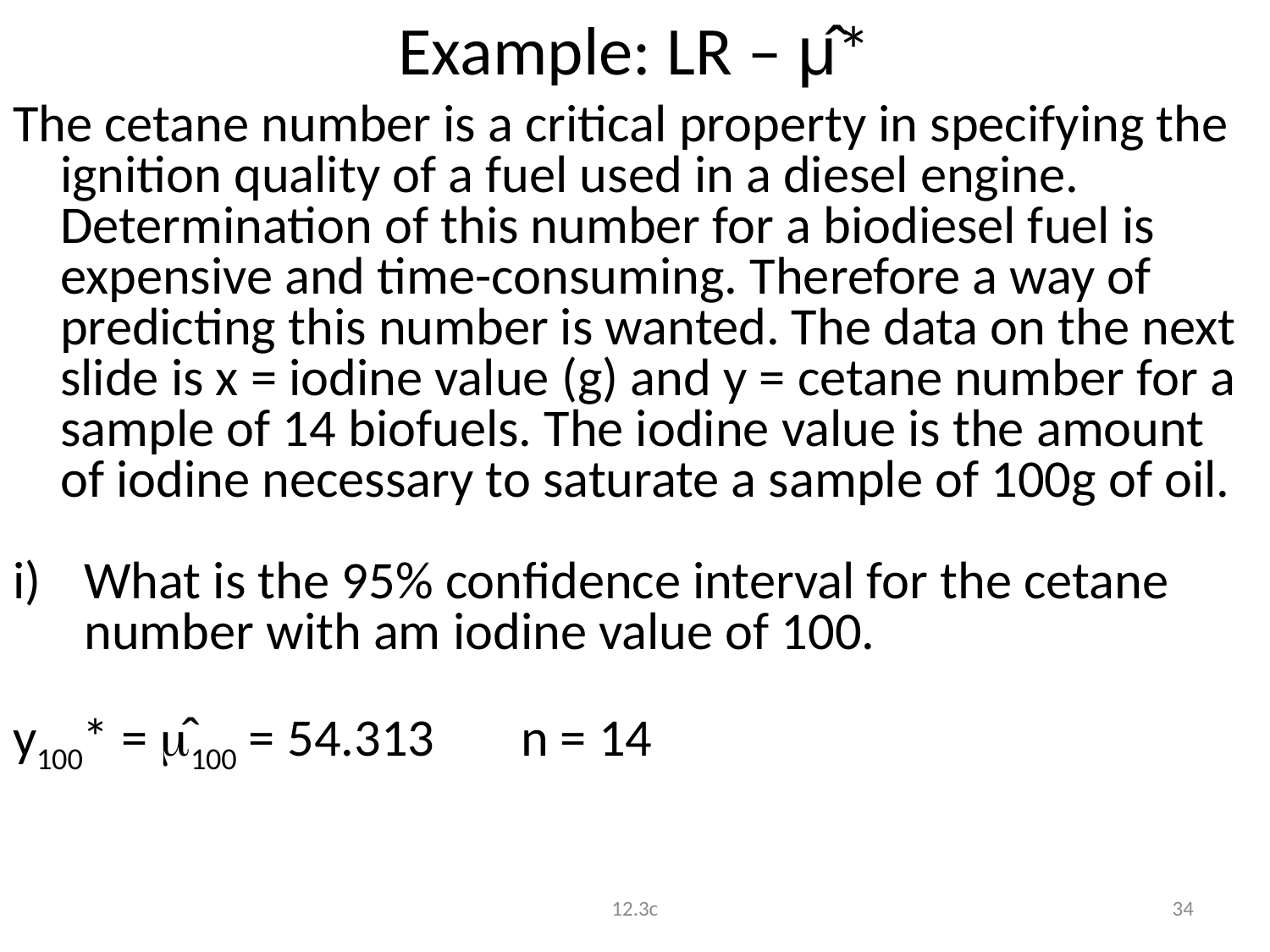

# Example: LR – μ̂*
The cetane number is a critical property in specifying the ignition quality of a fuel used in a diesel engine. Determination of this number for a biodiesel fuel is expensive and time-consuming. Therefore a way of predicting this number is wanted. The data on the next slide is x = iodine value (g) and y = cetane number for a sample of 14 biofuels. The iodine value is the amount of iodine necessary to saturate a sample of 100g of oil.

What is the 95% confidence interval for the cetane number with am iodine value of 100.

y100* = μ̂100 = 54.313	n = 14
12.3c
34